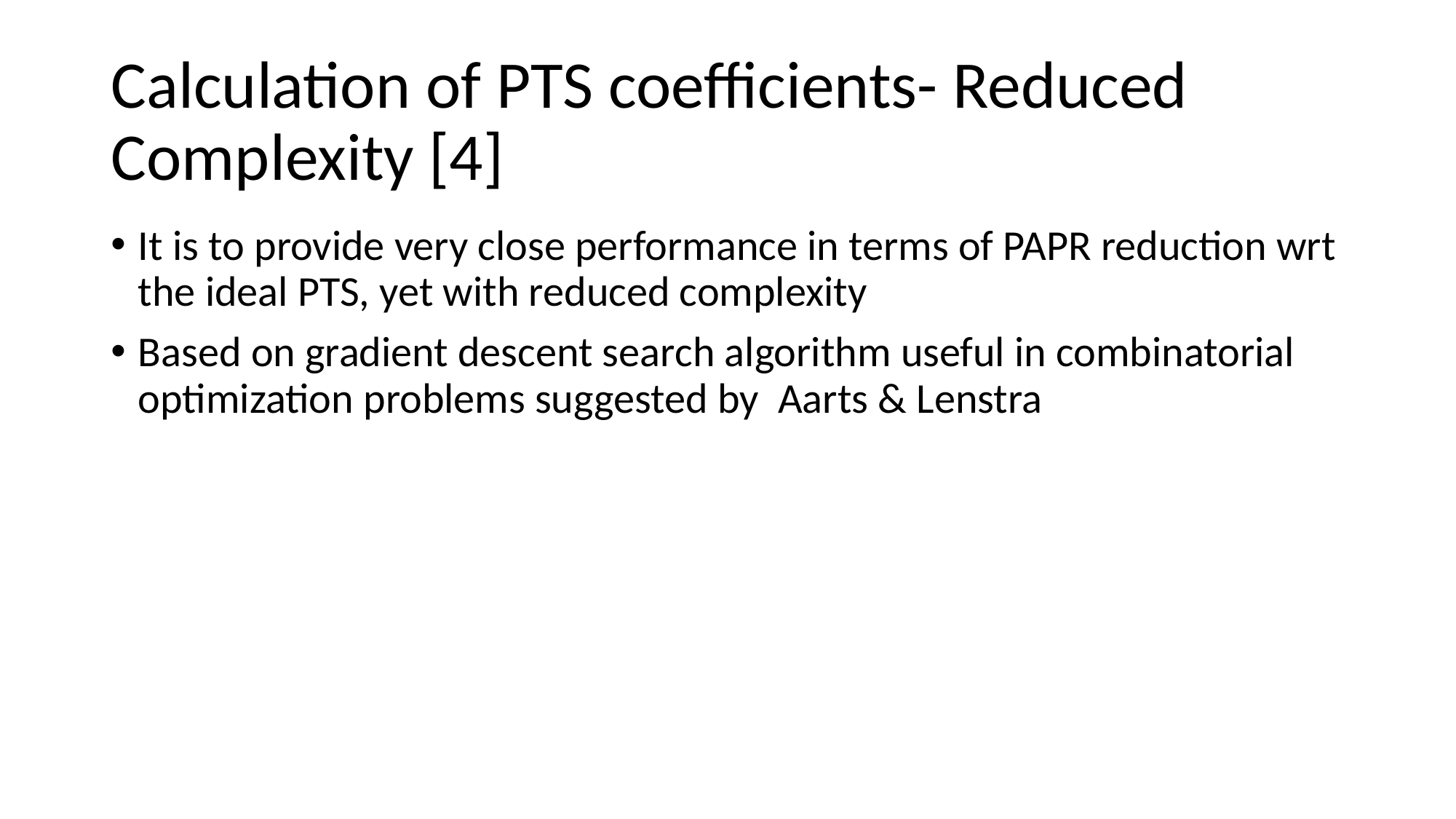

# Calculation of PTS coefficients- Reduced Complexity [4]
It is to provide very close performance in terms of PAPR reduction wrt the ideal PTS, yet with reduced complexity
Based on gradient descent search algorithm useful in combinatorial optimization problems suggested by  Aarts & Lenstra